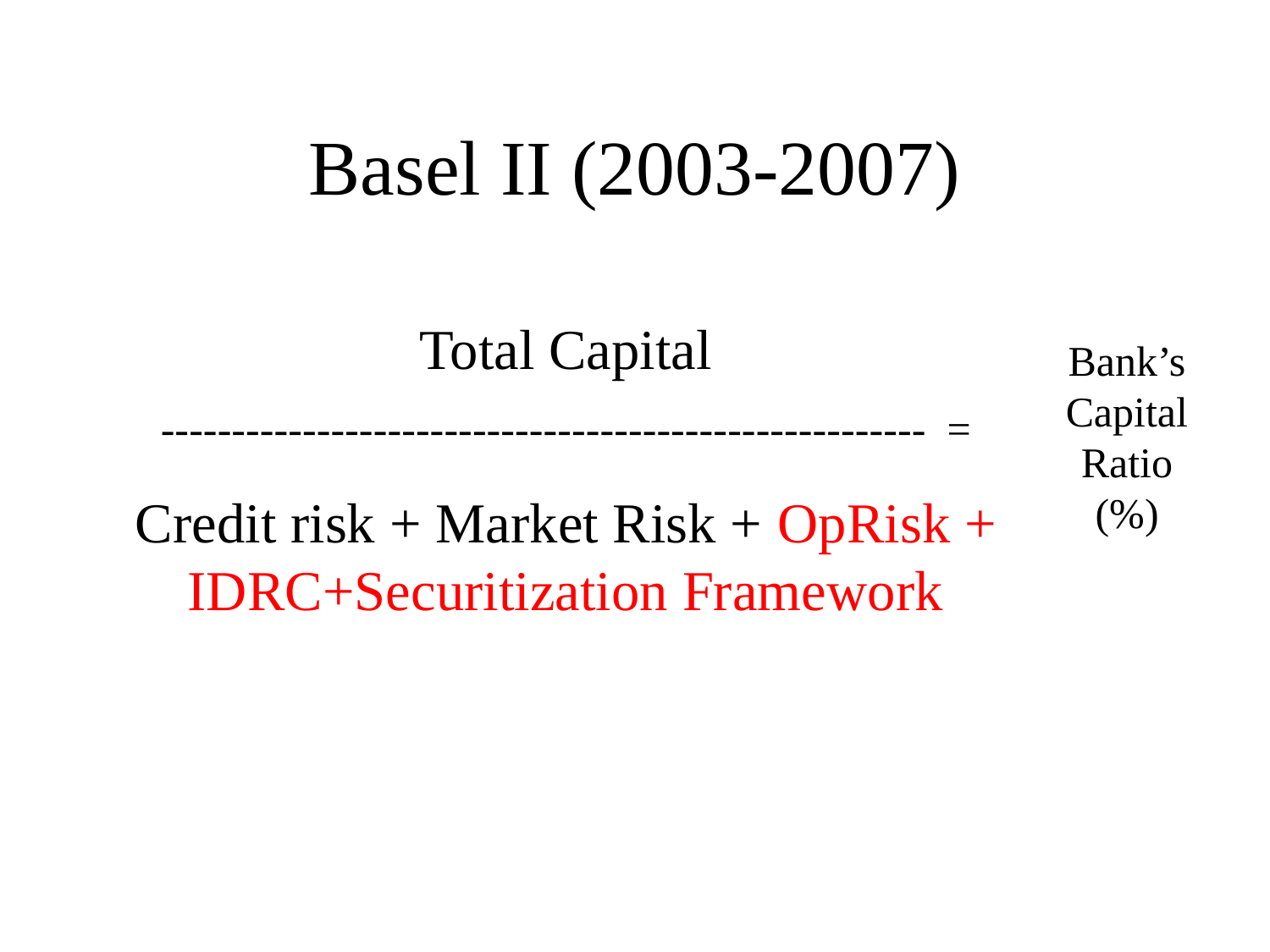

# Basel II (2003-2007)
Total Capital
------------------------------------------------------  =
Credit risk + Market Risk + OpRisk + IDRC+Securitization Framework

Bank’s Capital Ratio (%)